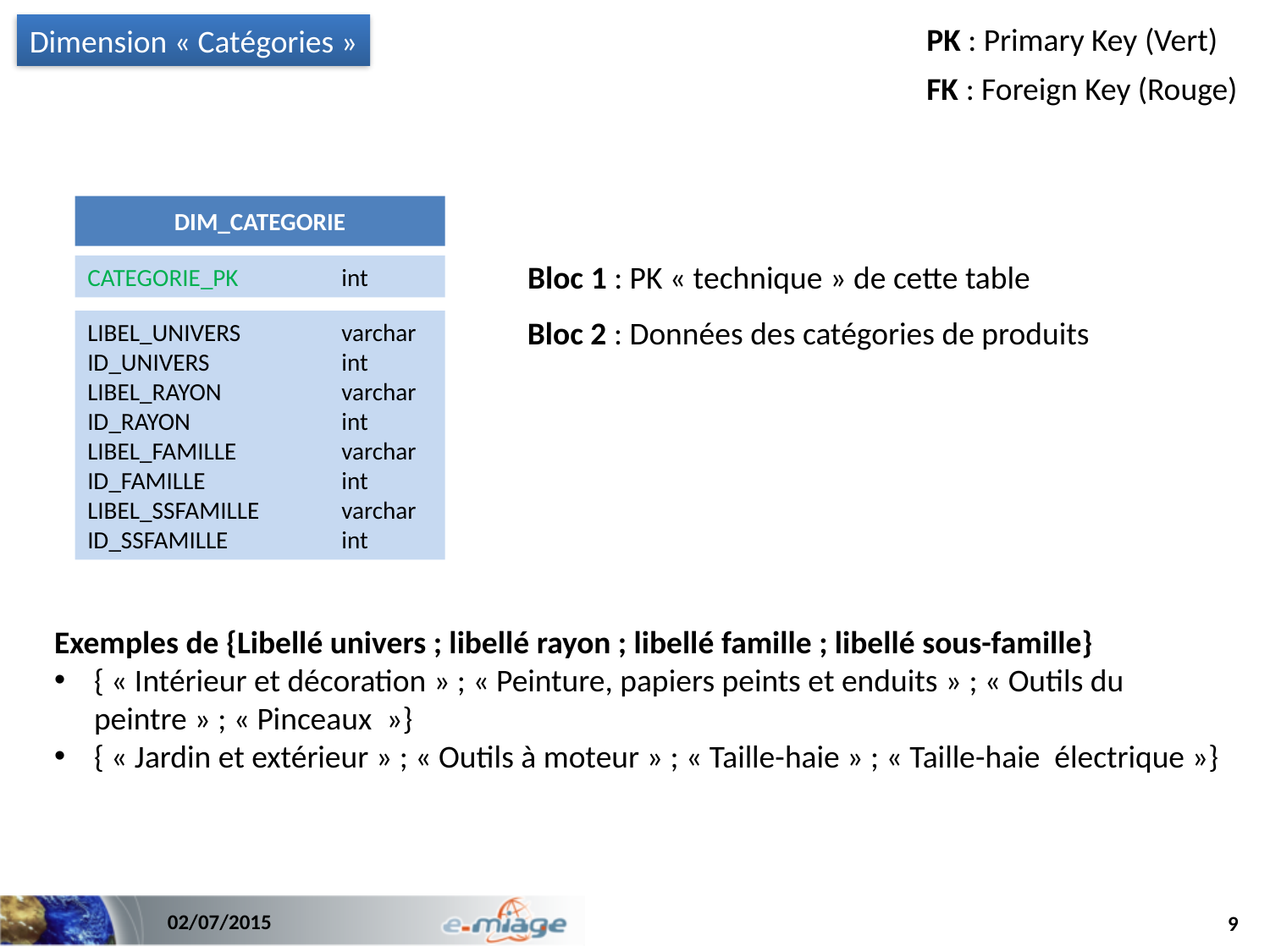

PK : Primary Key (Vert)
FK : Foreign Key (Rouge)
Dimension « Catégories »
DIM_CATEGORIE
Bloc 1 : PK « technique » de cette table
CATEGORIE_PK	int
Bloc 2 : Données des catégories de produits
LIBEL_UNIVERS	varchar
ID_UNIVERS		int
LIBEL_RAYON 	varchar
ID_RAYON		int
LIBEL_FAMILLE	varchar
ID_FAMILLE		int
LIBEL_SSFAMILLE	varchar
ID_SSFAMILLE 	int
Texte
Exemples de {Libellé univers ; libellé rayon ; libellé famille ; libellé sous-famille}
{ « Intérieur et décoration » ; « Peinture, papiers peints et enduits » ; « Outils du peintre » ; « Pinceaux  »}
{ « Jardin et extérieur » ; « Outils à moteur » ; « Taille-haie » ; « Taille-haie  électrique »}